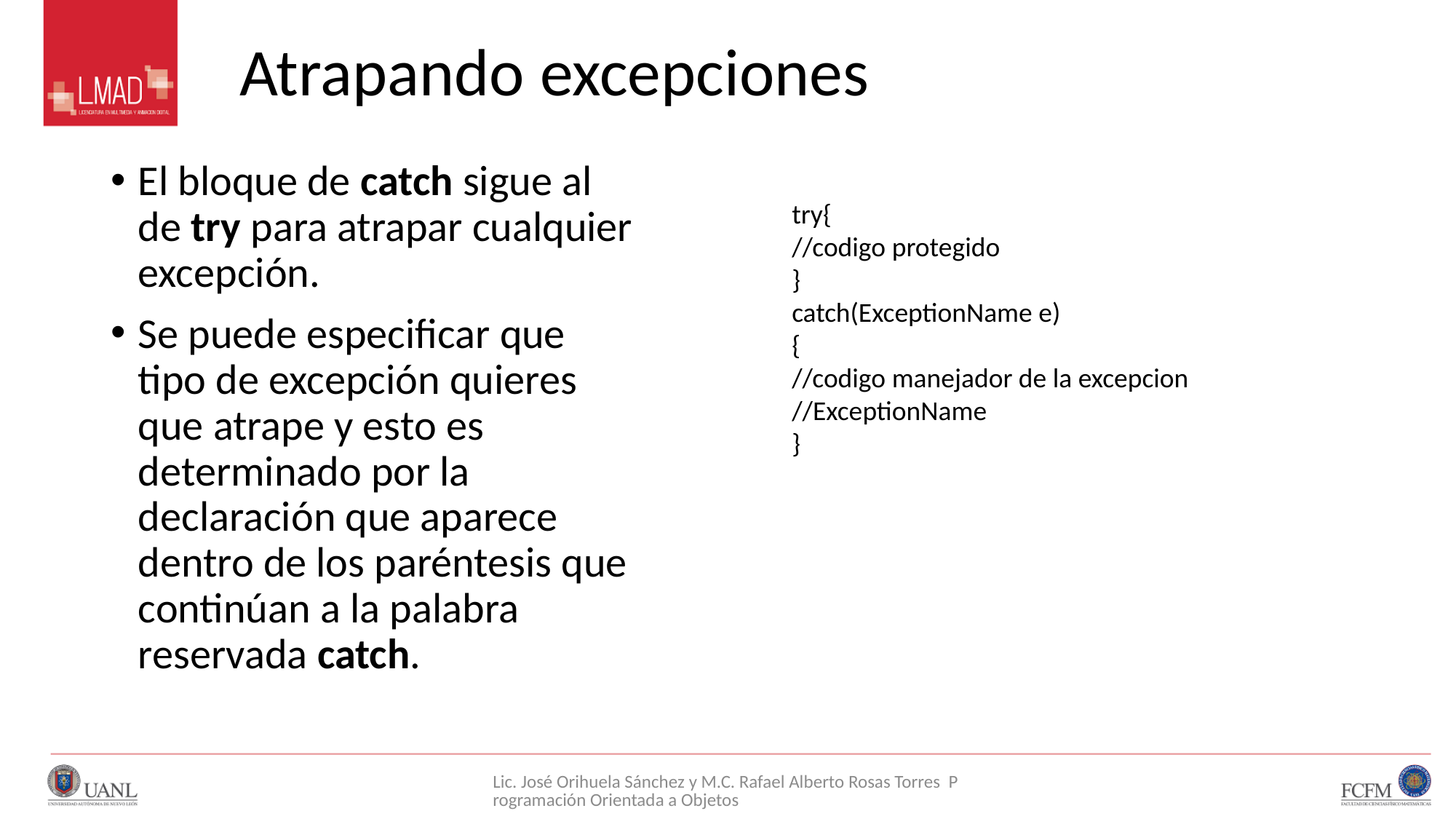

# Atrapando excepciones
El bloque de catch sigue al de try para atrapar cualquier excepción.
Se puede especificar que tipo de excepción quieres que atrape y esto es determinado por la declaración que aparece dentro de los paréntesis que continúan a la palabra reservada catch.
try{
//codigo protegido
}
catch(ExceptionName e)
{
//codigo manejador de la excepcion
//ExceptionName
}
Lic. José Orihuela Sánchez y M.C. Rafael Alberto Rosas Torres  Programación Orientada a Objetos